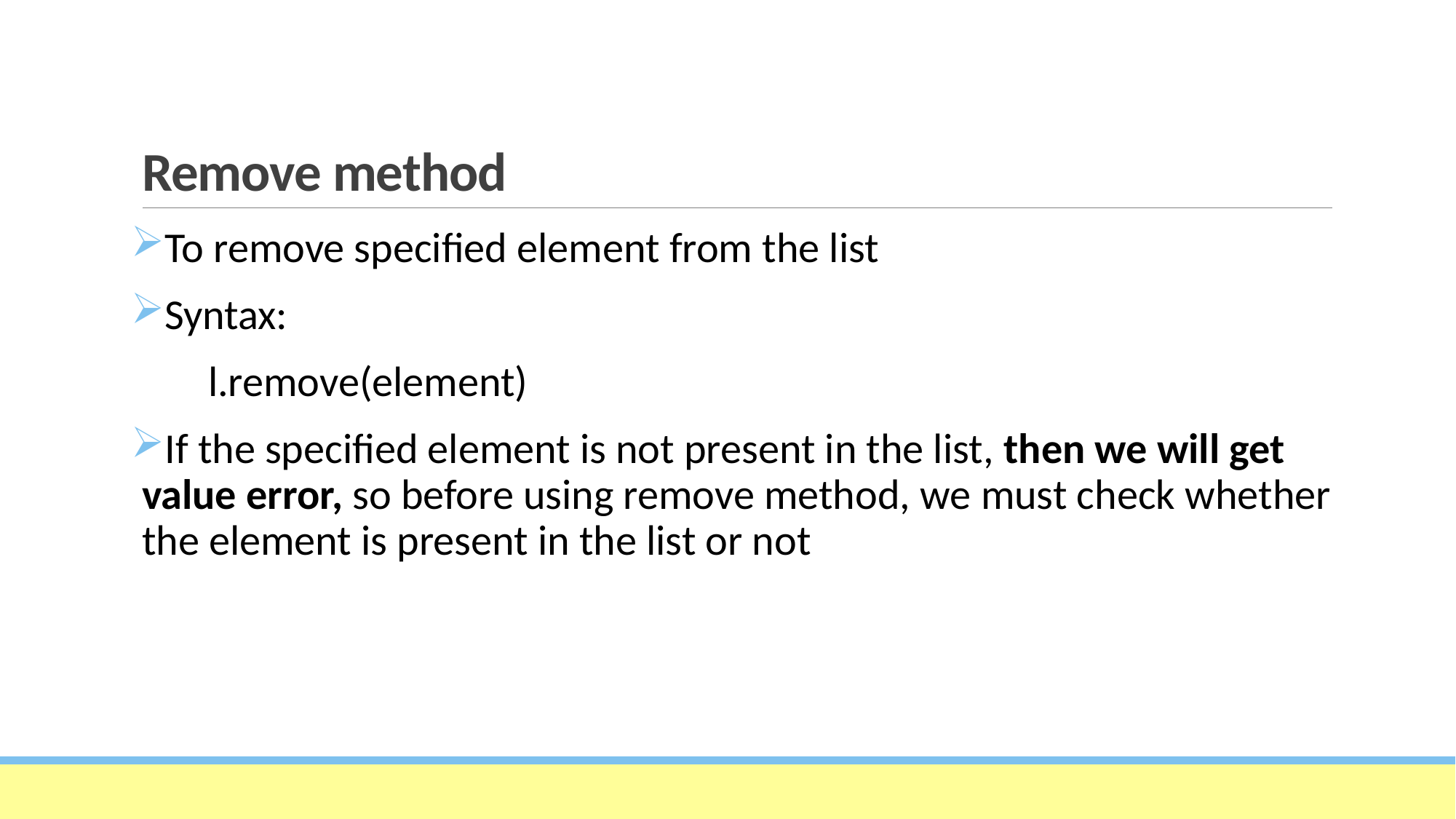

# Remove method
To remove specified element from the list
Syntax:
        l.remove(element)
If the specified element is not present in the list, then we will get value error, so before using remove method, we must check whether the element is present in the list or not